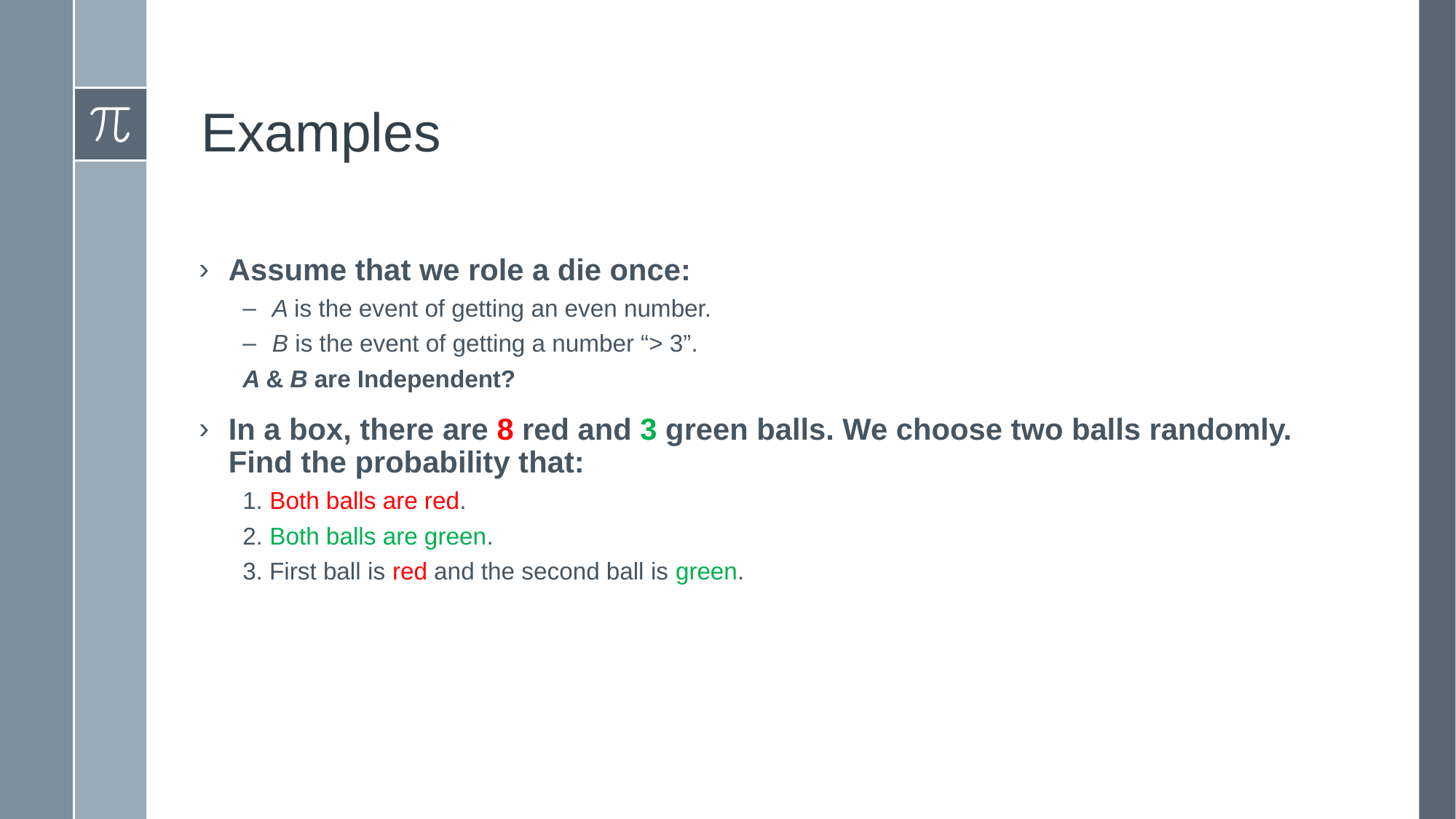

# Examples

Assume that we role a die once:
A is the event of getting an even number.
B is the event of getting a number “> 3”.
A & B are Independent?
In a box, there are 8 red and 3 green balls. We choose two balls randomly. Find the probability that:
1. Both balls are red.
2. Both balls are green.
3. First ball is red and the second ball is green.